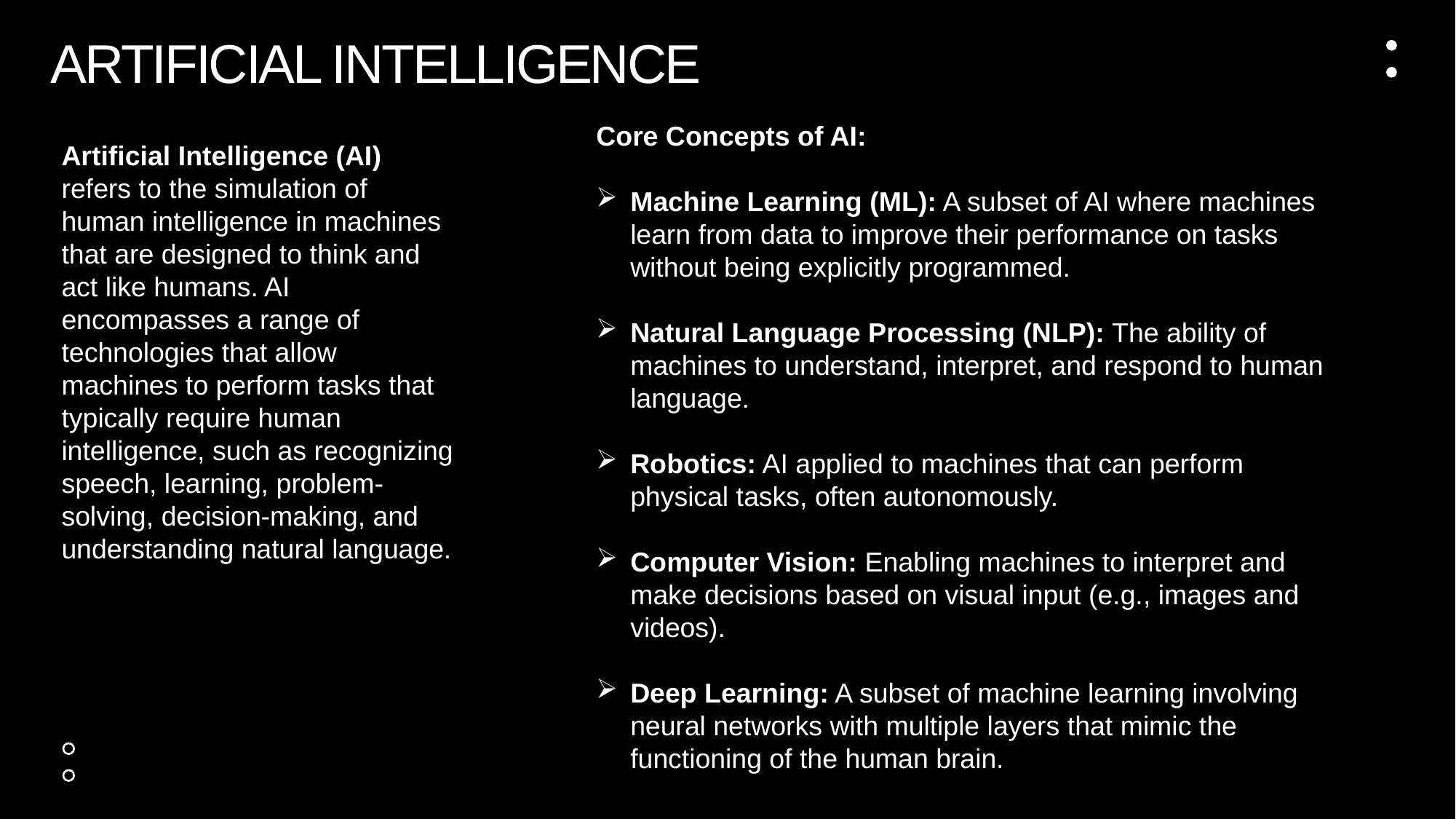

# Artificial Intelligence
Core Concepts of AI:

Machine Learning (ML): A subset of AI where machines learn from data to improve their performance on tasks without being explicitly programmed.

Natural Language Processing (NLP): The ability of machines to understand, interpret, and respond to human language.

Robotics: AI applied to machines that can perform physical tasks, often autonomously.

Computer Vision: Enabling machines to interpret and make decisions based on visual input (e.g., images and videos).

Deep Learning: A subset of machine learning involving neural networks with multiple layers that mimic the functioning of the human brain.

Artificial Intelligence (AI) refers to the simulation of human intelligence in machines that are designed to think and act like humans. AI encompasses a range of technologies that allow machines to perform tasks that typically require human intelligence, such as recognizing speech, learning, problem-solving, decision-making, and understanding natural language.